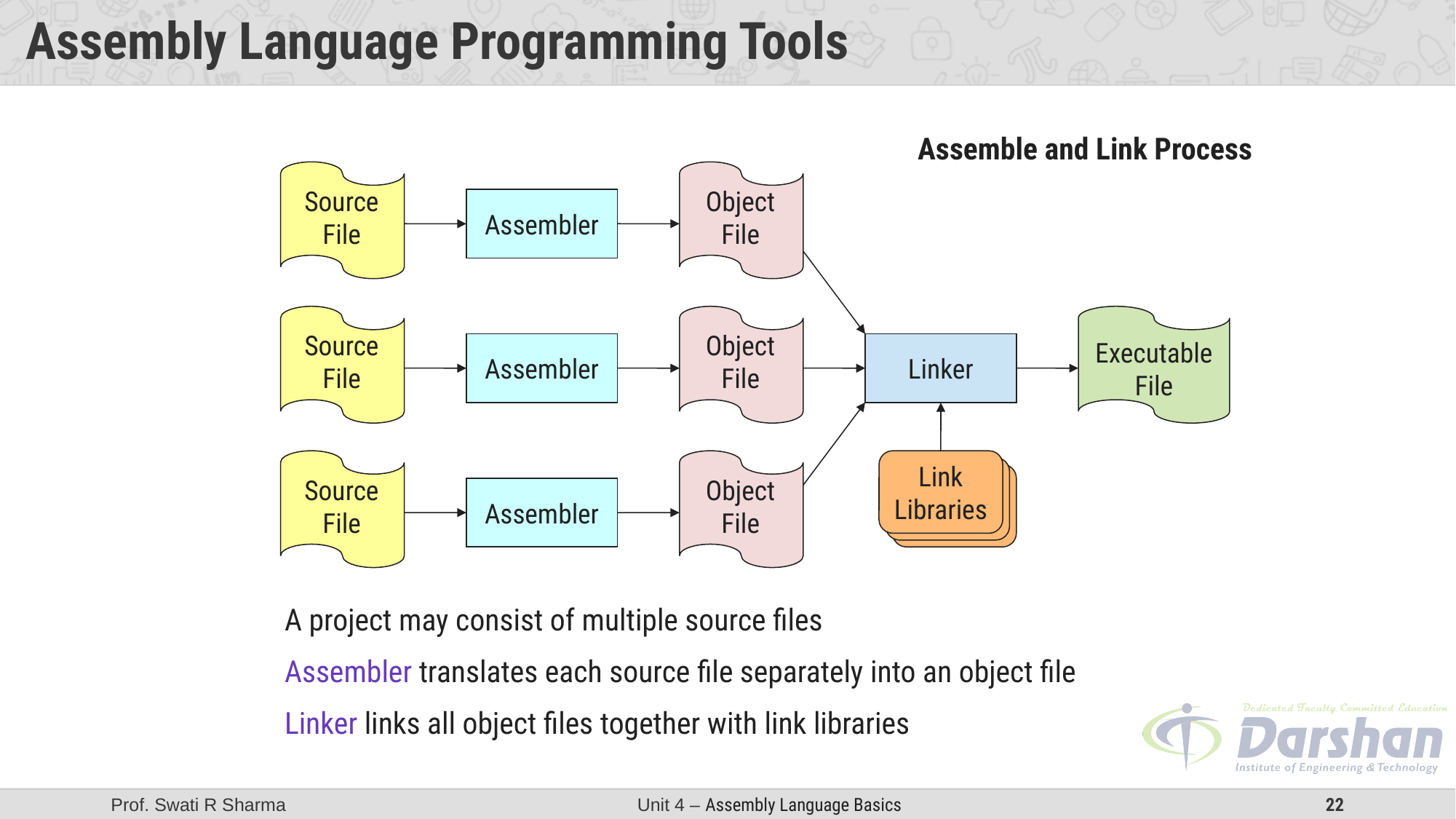

# Assembly Language Programming Tools
Assemble and Link Process

Source
File

Object
File
Assembler

Source
File

Object
File

Assembler
Linker
Executable
File

Source
File

Object
File
Assembler

Link
Libraries
A project may consist of multiple source files
Assembler translates each source file separately into an object file
Linker links all object files together with link libraries